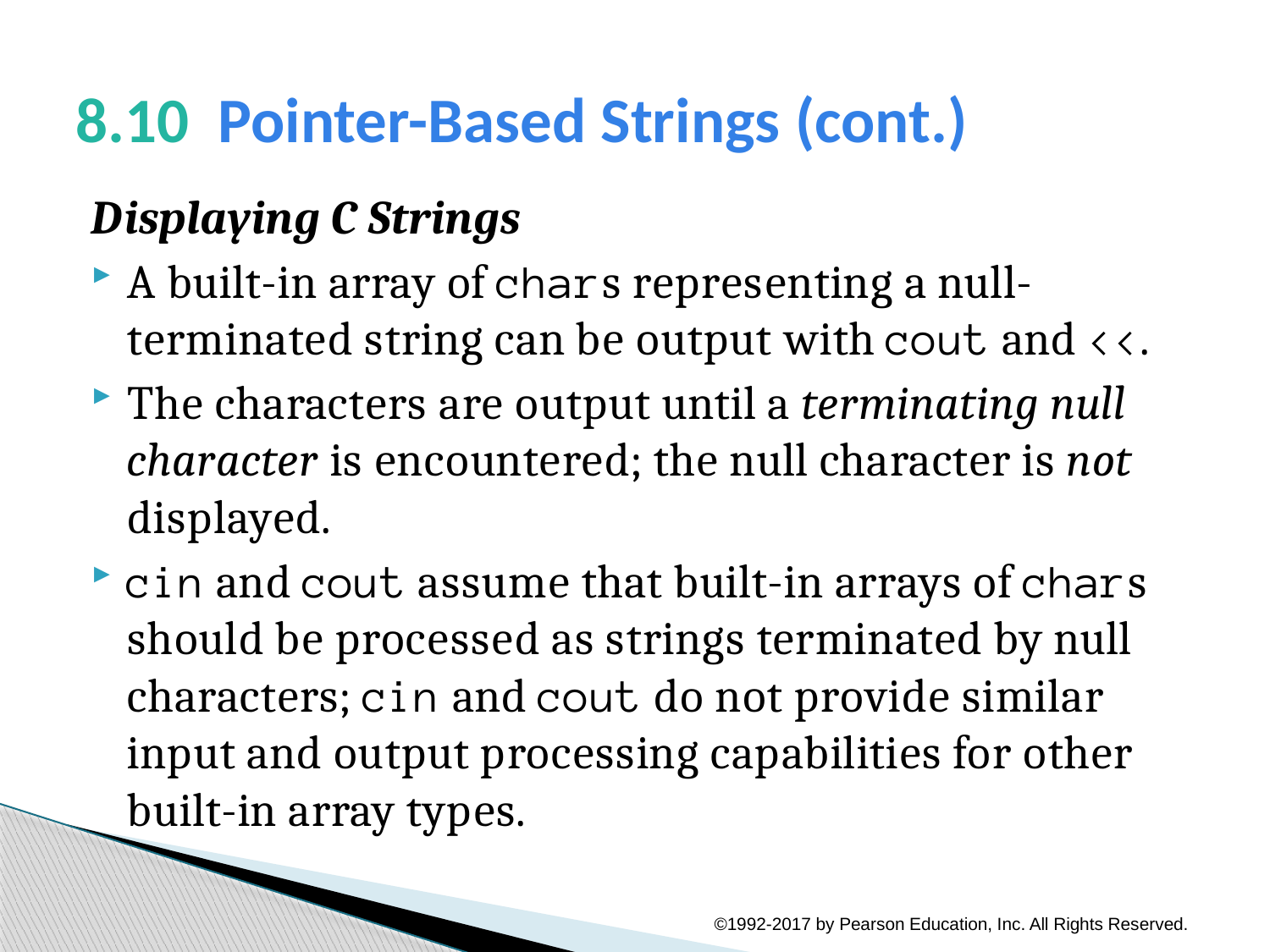

# 8.10  Pointer-Based Strings (cont.)
Displaying C Strings
A built-in array of chars representing a null-terminated string can be output with cout and <<.
The characters are output until a terminating null character is encountered; the null character is not displayed.
cin and cout assume that built-in arrays of chars should be processed as strings terminated by null characters; cin and cout do not provide similar input and output processing capabilities for other built-in array types.
©1992-2017 by Pearson Education, Inc. All Rights Reserved.